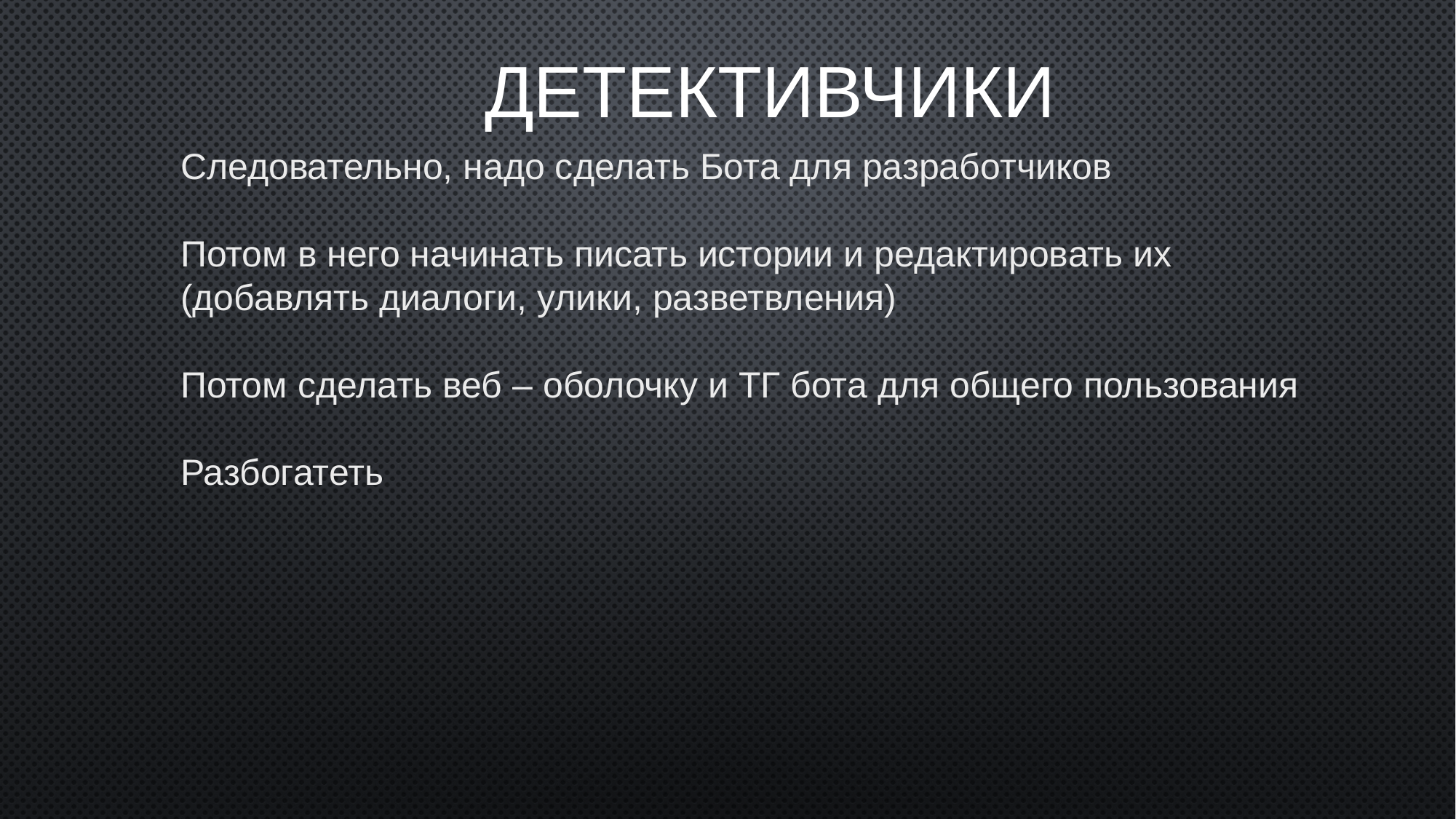

# Детективчики
Следовательно, надо сделать Бота для разработчиков

Потом в него начинать писать истории и редактировать их (добавлять диалоги, улики, разветвления)

Потом сделать веб – оболочку и ТГ бота для общего пользования

Разбогатеть